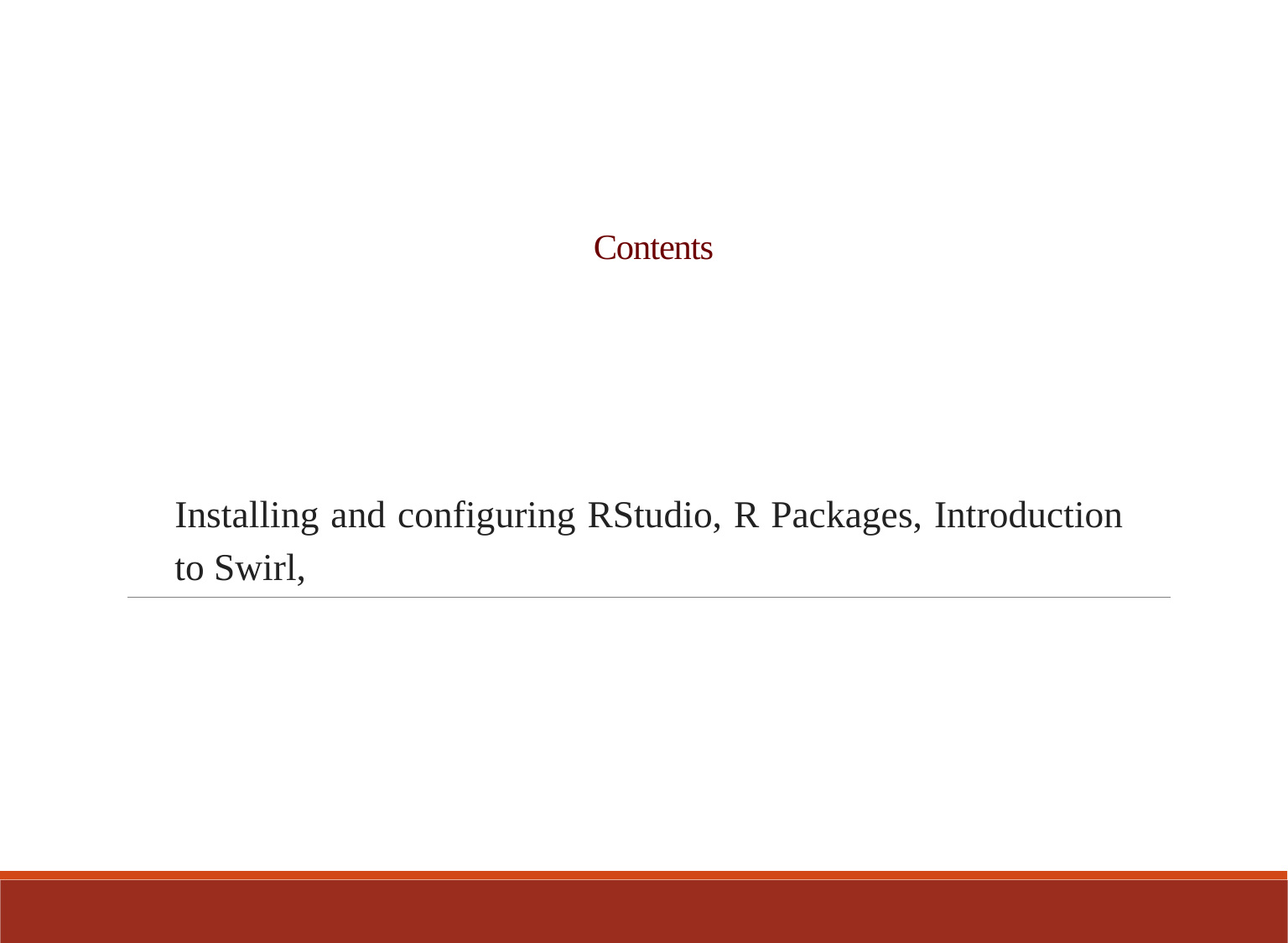

# Contents
Installing and configuring RStudio, R Packages, Introduction to Swirl,